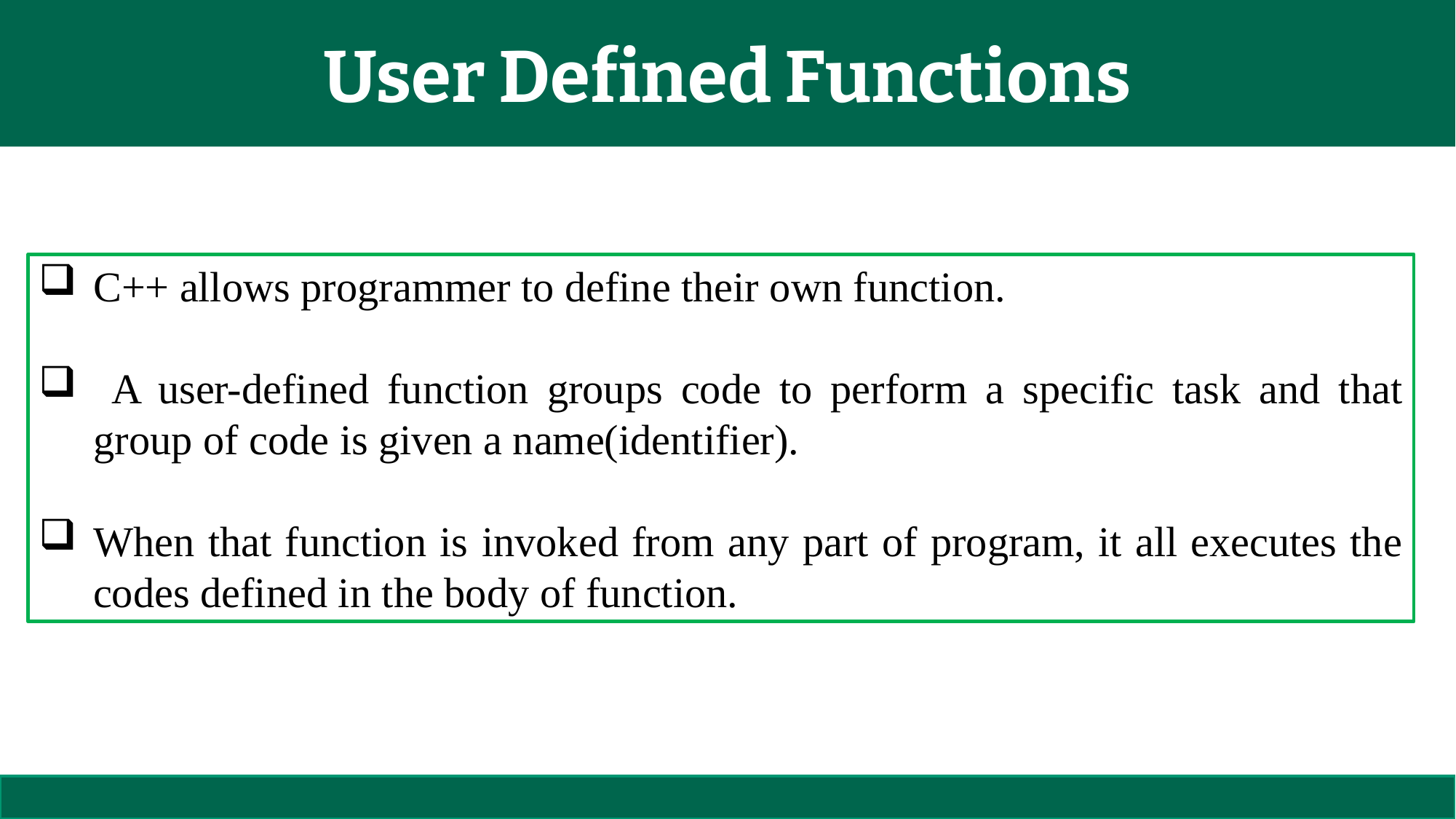

# User Defined Functions
C++ allows programmer to define their own function.

 A user-defined function groups code to perform a specific task and that group of code is given a name(identifier).

When that function is invoked from any part of program, it all executes the codes defined in the body of function.